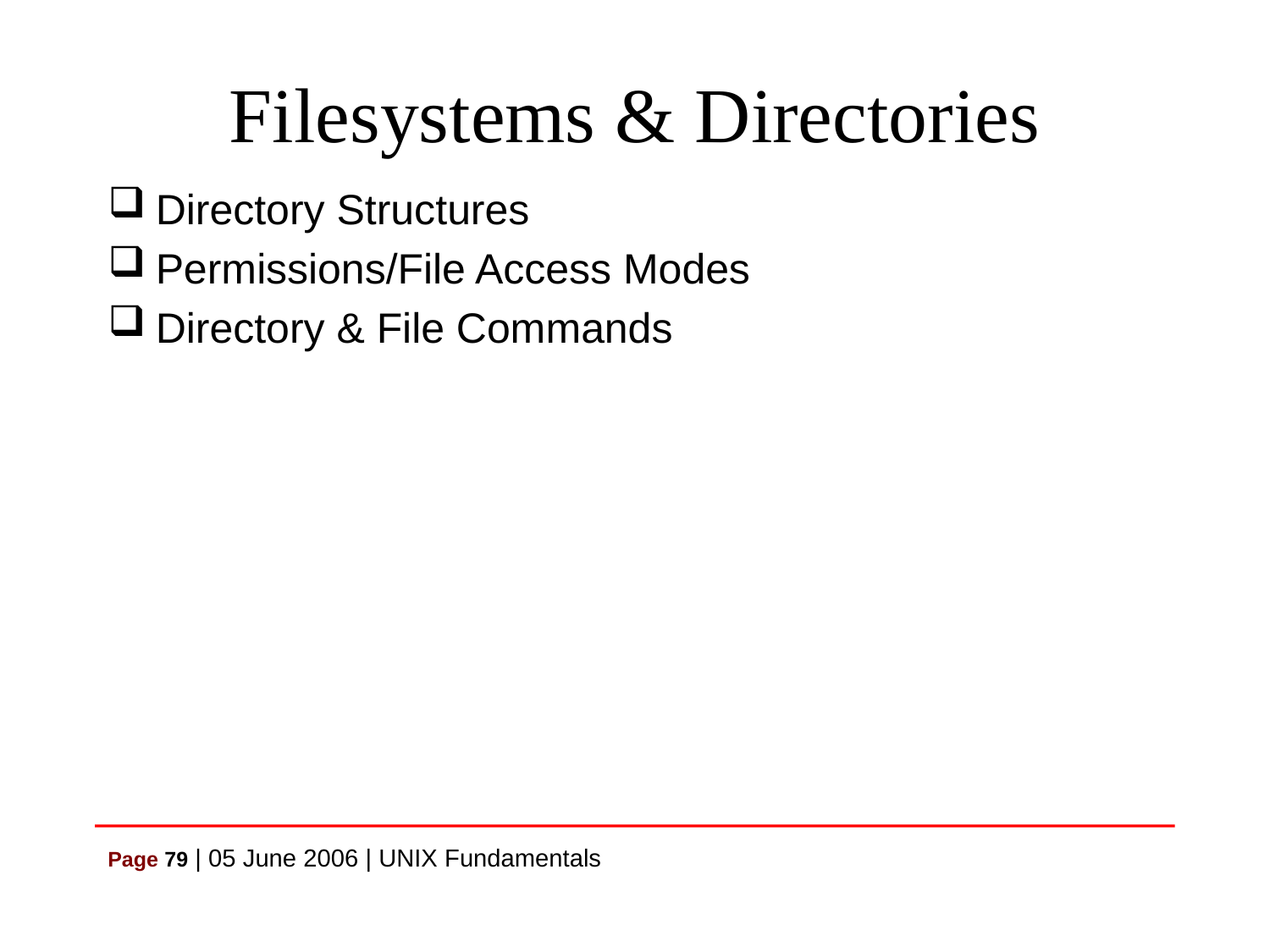

# Filesystems & Directories
Directory Structures
Permissions/File Access Modes
Directory & File Commands

Page 79 | 05 June 2006 | UNIX Fundamentals